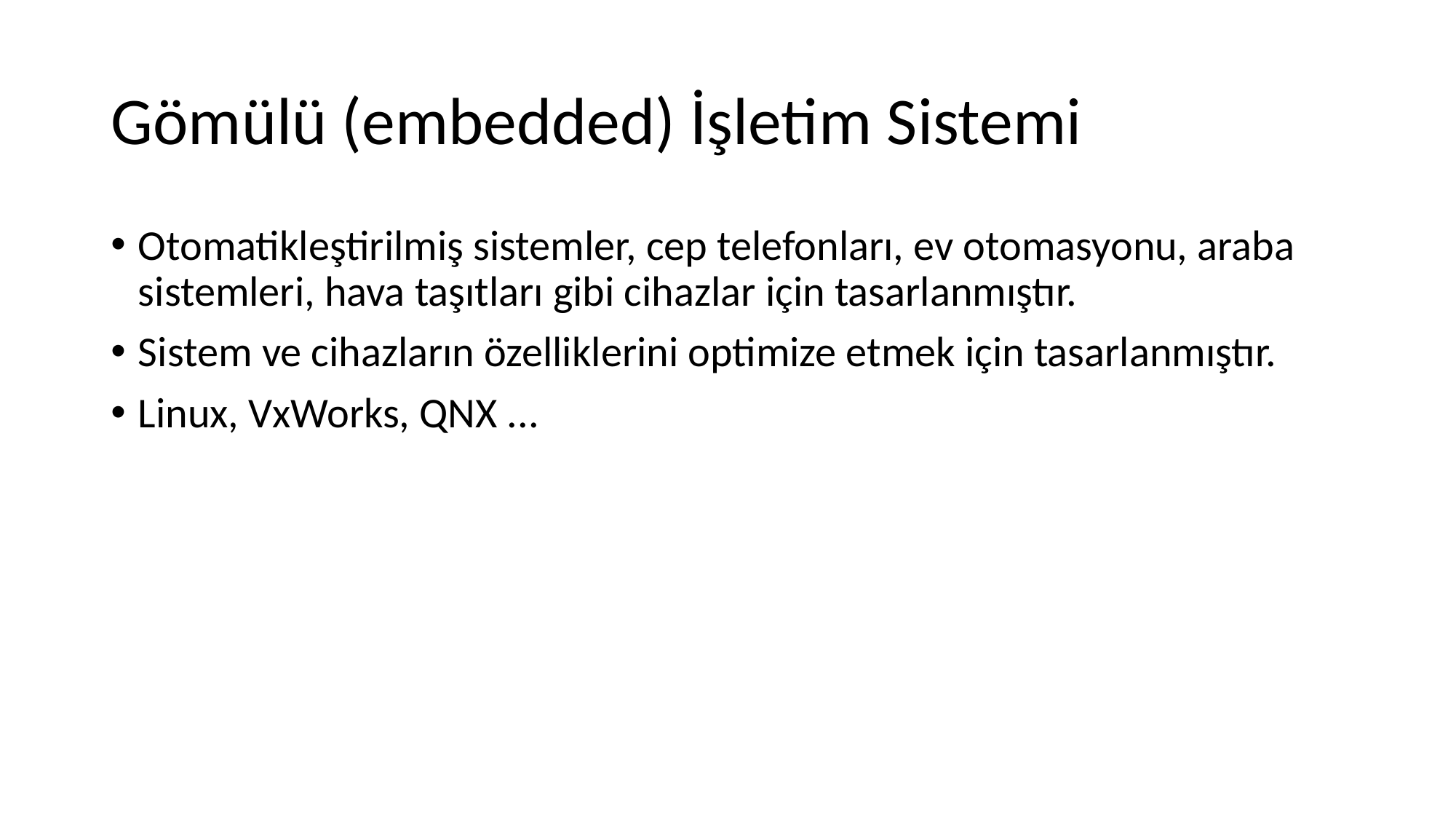

# Gömülü (embedded) İşletim Sistemi
Otomatikleştirilmiş sistemler, cep telefonları, ev otomasyonu, araba sistemleri, hava taşıtları gibi cihazlar için tasarlanmıştır.
Sistem ve cihazların özelliklerini optimize etmek için tasarlanmıştır.
Linux, VxWorks, QNX ...